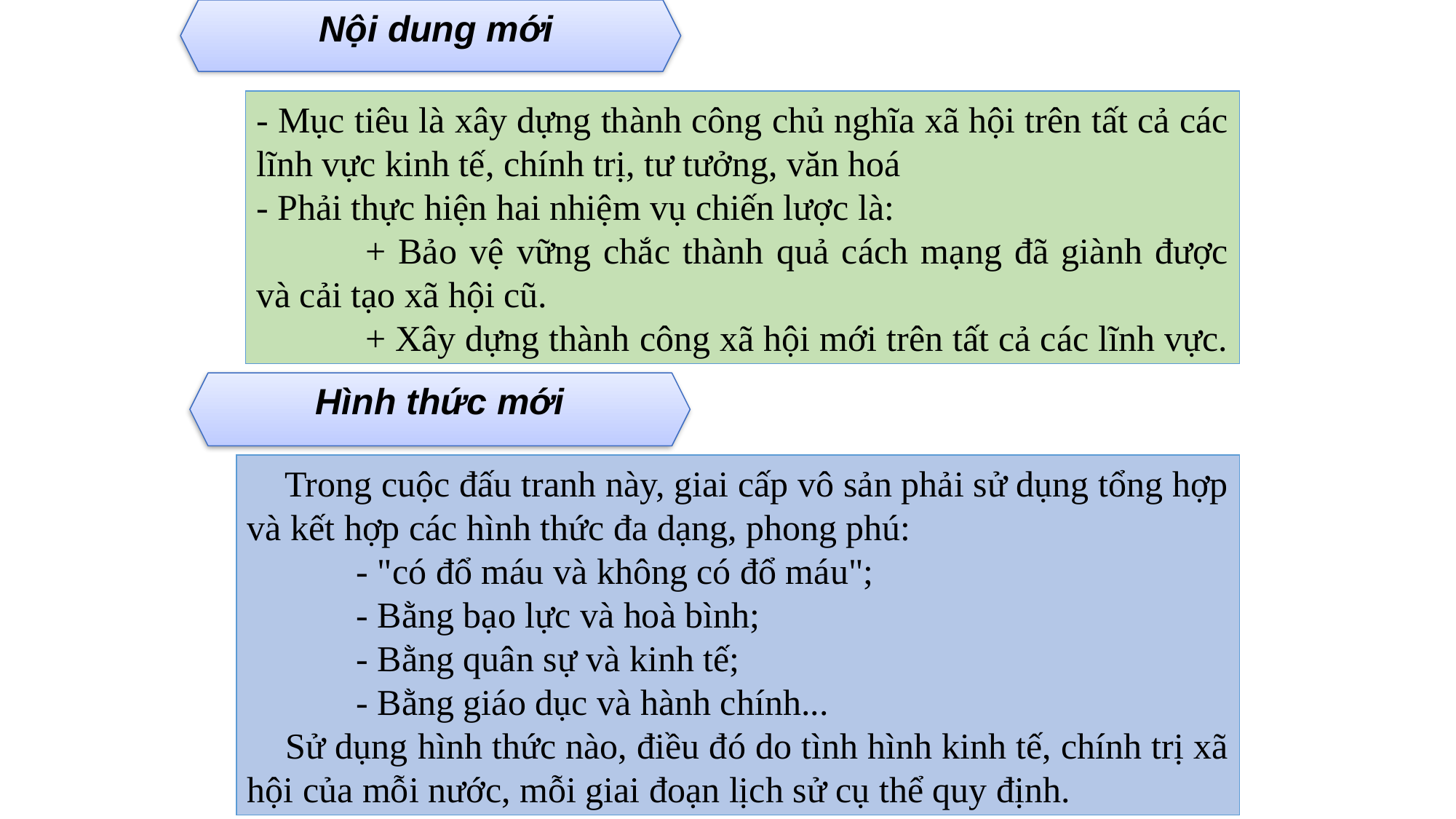

Nội dung mới
- Mục tiêu là xây dựng thành công chủ nghĩa xã hội trên tất cả các lĩnh vực kinh tế, chính trị, tư tưởng, văn hoá
- Phải thực hiện hai nhiệm vụ chiến lược là:
	+ Bảo vệ vững chắc thành quả cách mạng đã giành được và cải tạo xã hội cũ.
	+ Xây dựng thành công xã hội mới trên tất cả các lĩnh vực.

Hình thức mới
    Trong cuộc đấu tranh này, giai cấp vô sản phải sử dụng tổng hợp và kết hợp các hình thức đa dạng, phong phú:
	- "có đổ máu và không có đổ máu";
	- Bằng bạo lực và hoà bình;
	- Bằng quân sự và kinh tế;
	- Bằng giáo dục và hành chính...
    Sử dụng hình thức nào, điều đó do tình hình kinh tế, chính trị xã hội của mỗi nước, mỗi giai đoạn lịch sử cụ thể quy định.